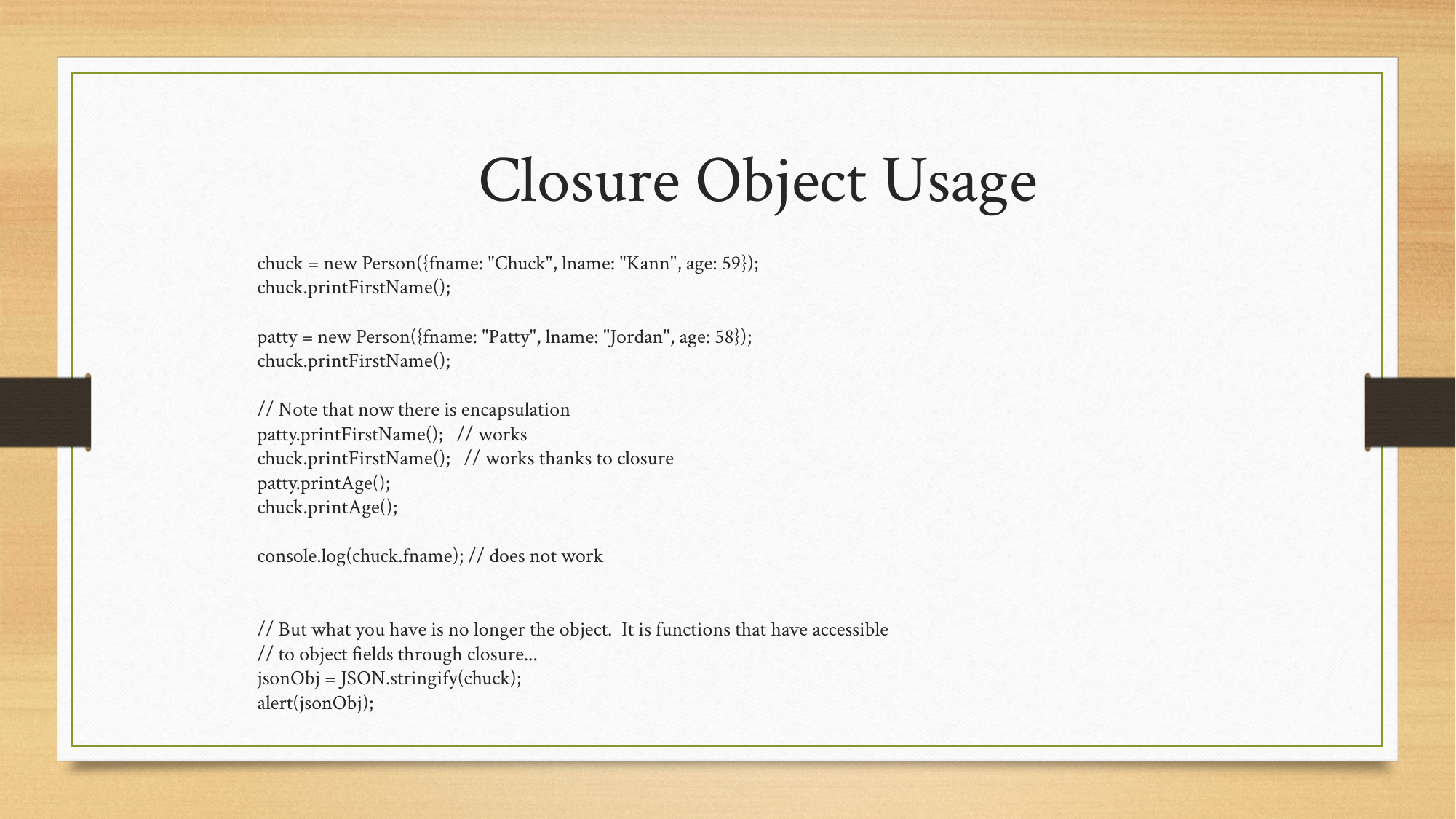

Closure Object Usage
			chuck = new Person({fname: "Chuck", lname: "Kann", age: 59});
			chuck.printFirstName();

			patty = new Person({fname: "Patty", lname: "Jordan", age: 58});
			chuck.printFirstName();

			// Note that now there is encapsulation
			patty.printFirstName();   // works
			chuck.printFirstName();   // works thanks to closure
			patty.printAge();
			chuck.printAge();

			console.log(chuck.fname); // does not work

			// But what you have is no longer the object.  It is functions that have accessible
			// to object fields through closure...
			jsonObj = JSON.stringify(chuck);
			alert(jsonObj);